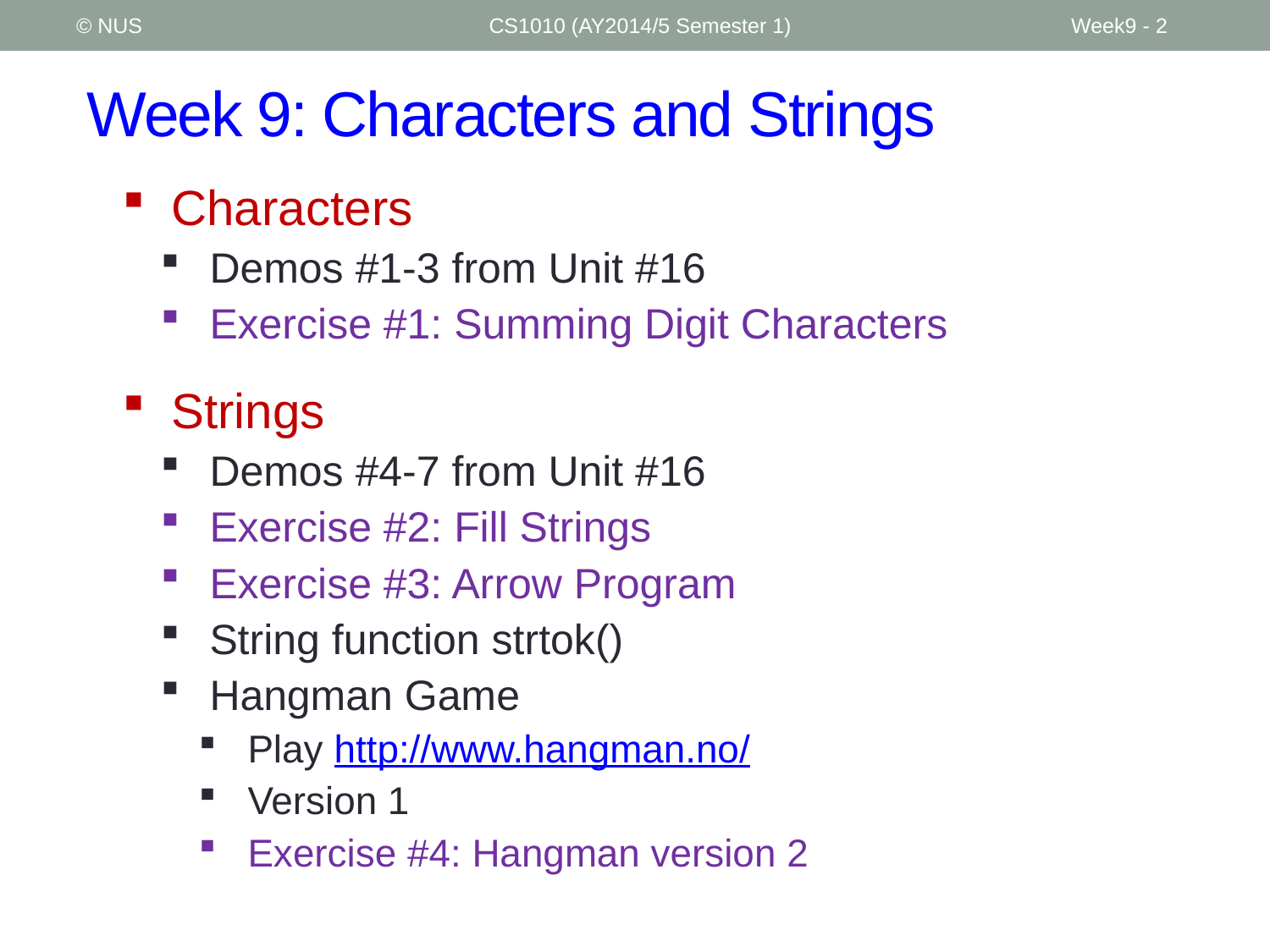

© NUS
CS1010 (AY2014/5 Semester 1)
Week9 - 2
# Week 9: Characters and Strings
Characters
Demos #1-3 from Unit #16
Exercise #1: Summing Digit Characters
Strings
Demos #4-7 from Unit #16
Exercise #2: Fill Strings
Exercise #3: Arrow Program
String function strtok()
Hangman Game
Play http://www.hangman.no/
Version 1
Exercise #4: Hangman version 2